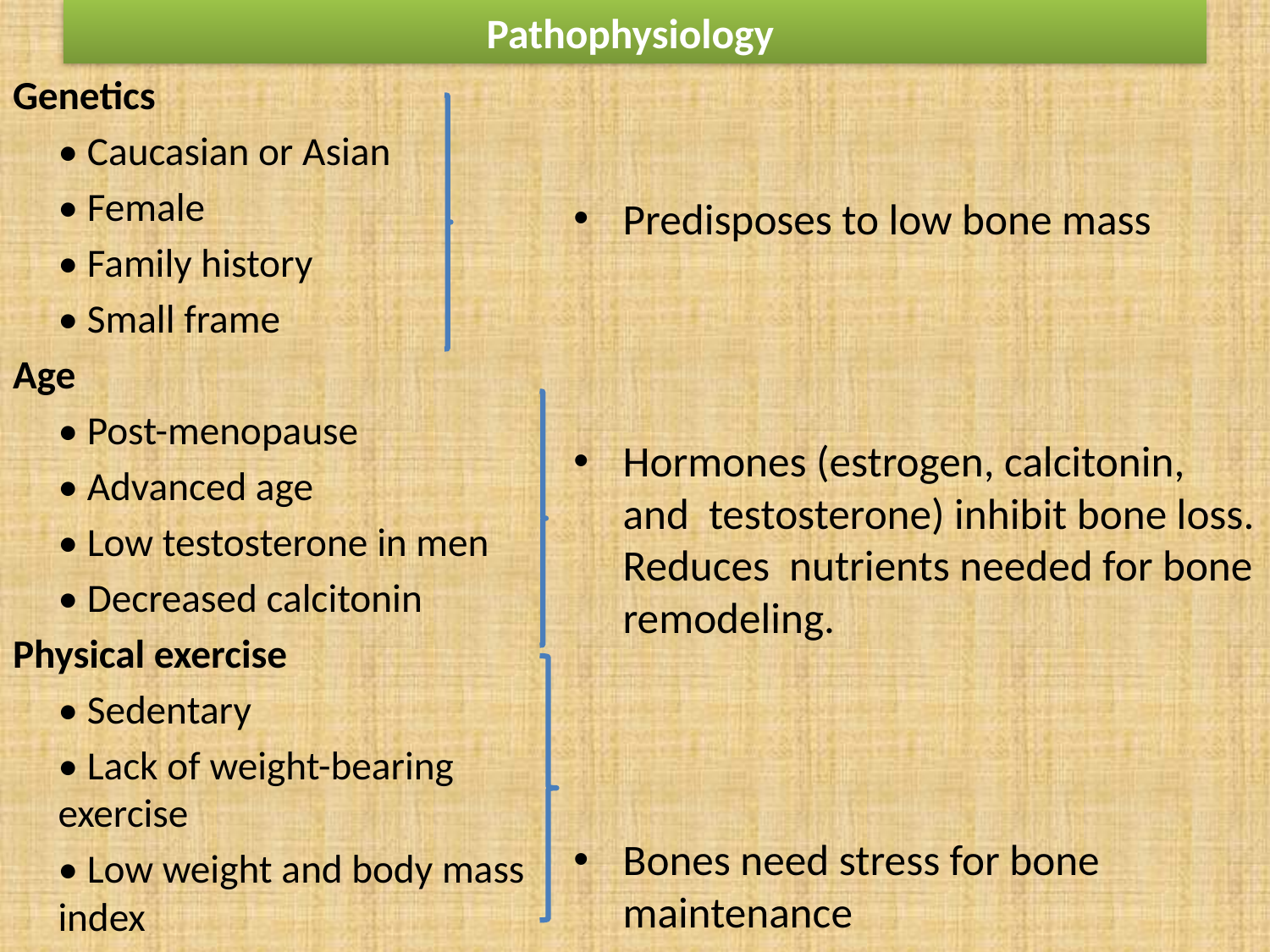

# Pathophysiology
Genetics
	• Caucasian or Asian
	• Female
	• Family history
	• Small frame
Age
	• Post-menopause
	• Advanced age
	• Low testosterone in men
	• Decreased calcitonin
Physical exercise
	• Sedentary
	• Lack of weight-bearing exercise
	• Low weight and body mass index

Predisposes to low bone mass

Hormones (estrogen, calcitonin, and  testosterone) inhibit bone loss. Reduces  nutrients needed for bone remodeling.

Bones need stress for bone maintenance